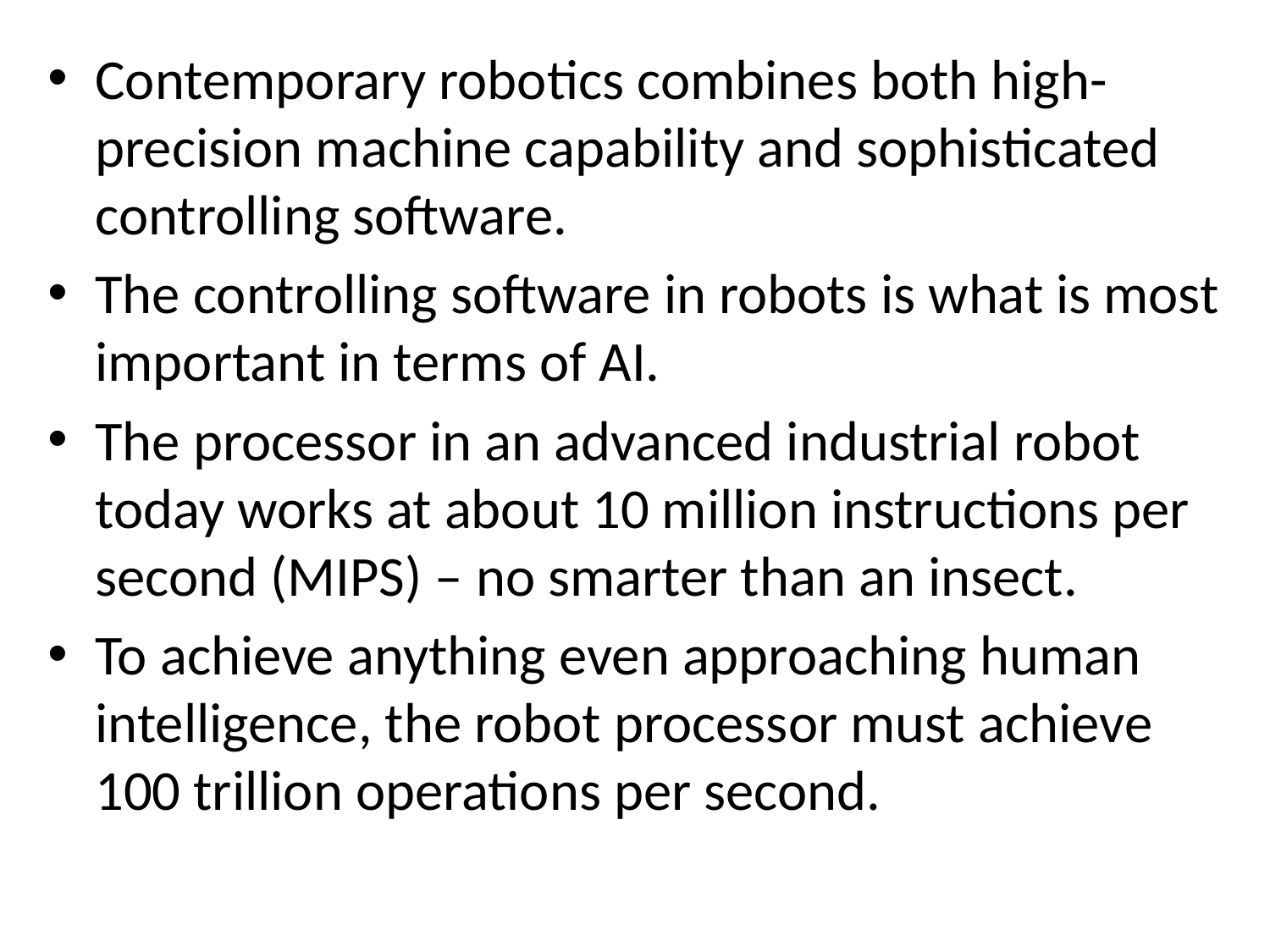

Contemporary robotics combines both high-precision machine capability and sophisticated controlling software.
The controlling software in robots is what is most important in terms of AI.
The processor in an advanced industrial robot today works at about 10 million instructions per second (MIPS) – no smarter than an insect.
To achieve anything even approaching human intelligence, the robot processor must achieve 100 trillion operations per second.